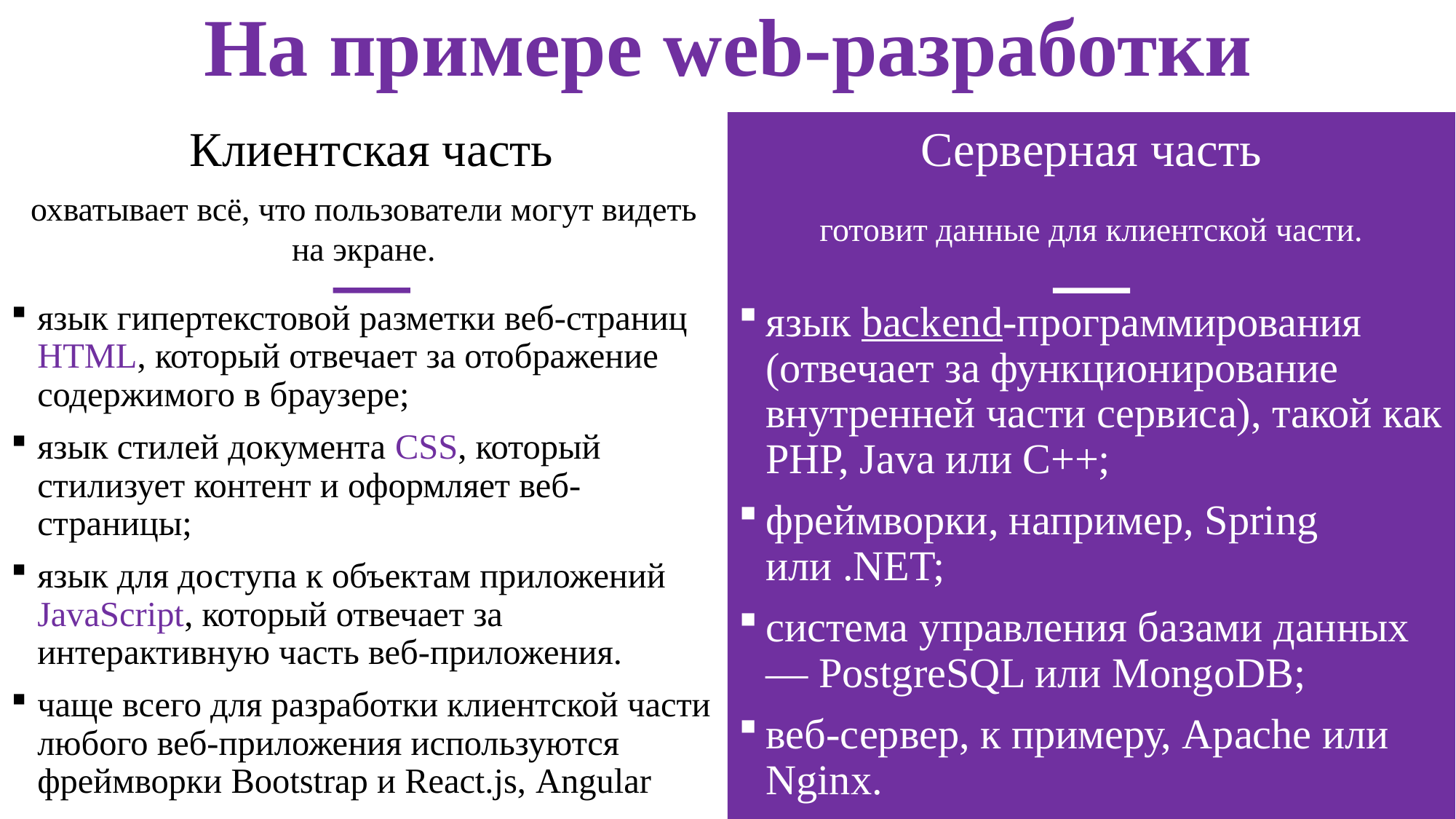

На примере web-разработки
Клиентская часть

Серверная часть
охватывает всё, что пользователи могут видеть на экране.
готовит данные для клиентской части.

язык гипертекстовой разметки веб-страниц HTML, который отвечает за отображение содержимого в браузере;
язык стилей документа CSS, который стилизует контент и оформляет веб-страницы;
язык для доступа к объектам приложений JavaScript, который отвечает за интерактивную часть веб-приложения.
чаще всего для разработки клиентской части любого веб-приложения используются фреймворки Bootstrap и React.js, Angular
язык backend-программирования (отвечает за функционирование внутренней части сервиса), такой как PHP, Java или C++;
фреймворки, например, Spring или .NET;
система управления базами данных — PostgreSQL или MongoDB;
веб-сервер, к примеру, Apache или Nginx.